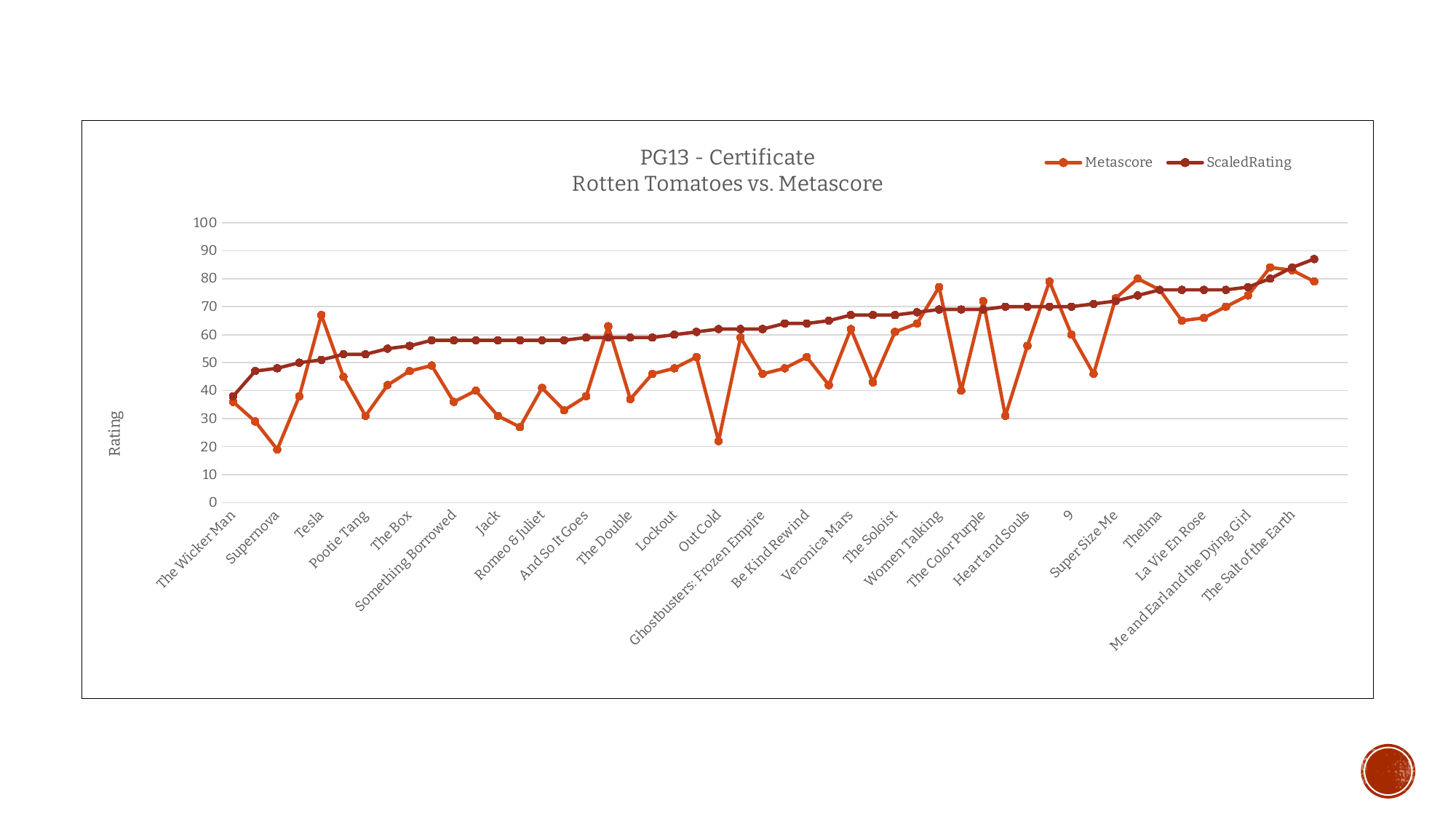

### Chart: PG13 - Certificate
Rotten Tomatoes vs. Metascore

| Category | Metascore | ScaledRating |
|---|---|---|
| The Wicker Man | 36.0 | 38.0 |
| Pulse | 29.0 | 47.0 |
| Supernova | 19.0 | 48.0 |
| Tarot | 38.0 | 50.0 |
| Tesla | 67.0 | 51.0 |
| Madea's Family Reunion | 45.0 | 53.0 |
| Pootie Tang | 31.0 | 53.0 |
| Unfrosted | 42.0 | 55.0 |
| The Box | 47.0 | 56.0 |
| Daddy's Little Girls | 49.0 | 58.0 |
| Something Borrowed | 36.0 | 58.0 |
| Passengers | 40.0 | 58.0 |
| Jack | 31.0 | 58.0 |
| Wild Hogs | 27.0 | 58.0 |
| Romeo & Juliet | 41.0 | 58.0 |
| The Haunting in Connecticut | 33.0 | 58.0 |
| And So It Goes | 38.0 | 59.0 |
| Drumline | 63.0 | 59.0 |
| The Double | 37.0 | 59.0 |
| Red Tails | 46.0 | 59.0 |
| Lockout | 48.0 | 60.0 |
| Bring It On | 52.0 | 61.0 |
| Out Cold | 22.0 | 62.0 |
| Wall Street: Money Never Sleeps | 59.0 | 62.0 |
| Ghostbusters: Frozen Empire | 46.0 | 62.0 |
| Hard Ball | 48.0 | 64.0 |
| Be Kind Rewind | 52.0 | 64.0 |
| Fire in the Sky | 42.0 | 65.0 |
| Veronica Mars | 62.0 | 67.0 |
| Hot Rod | 43.0 | 67.0 |
| The Soloist | 61.0 | 67.0 |
| Quartet | 64.0 | 68.0 |
| Women Talking | 77.0 | 69.0 |
| Wicker Park | 40.0 | 69.0 |
| The Color Purple | 72.0 | 69.0 |
| Happy Gilmore | 31.0 | 70.0 |
| Heart and Souls | 56.0 | 70.0 |
| Loving | 79.0 | 70.0 |
| 9 | 60.0 | 70.0 |
| Jesus Revolution | 46.0 | 71.0 |
| Super Size Me | 73.0 | 72.0 |
| A Hidden Life | 80.0 | 74.0 |
| Thelma | 76.0 | 76.0 |
| Maudie | 65.0 | 76.0 |
| La Vie En Rose | 66.0 | 76.0 |
| Star Trek: First Contact | 70.0 | 76.0 |
| Me and Earl and the Dying Girl | 74.0 | 77.0 |
| Beyond Utopia | 84.0 | 80.0 |
| The Salt of the Earth | 83.0 | 84.0 |
| Dune: Part Two | 79.0 | 87.0 |